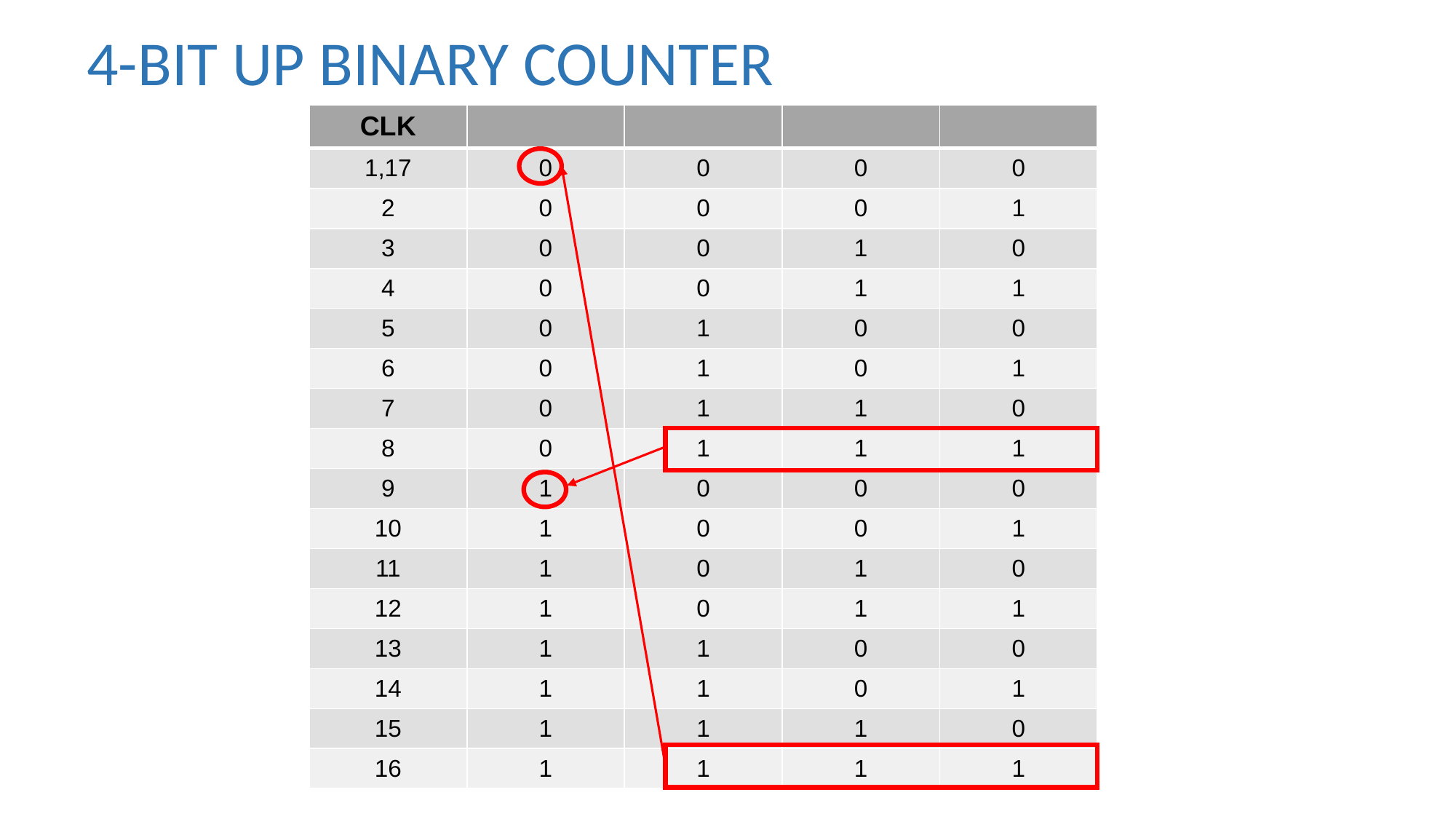

# 4-BIT UP BINARY COUNTER
| CLK |  |  |  |  |
| --- | --- | --- | --- | --- |
| 1,17 | 0 | 0 | 0 | 0 |
| 2 | 0 | 0 | 0 | 1 |
| 3 | 0 | 0 | 1 | 0 |
| 4 | 0 | 0 | 1 | 1 |
| 5 | 0 | 1 | 0 | 0 |
| 6 | 0 | 1 | 0 | 1 |
| 7 | 0 | 1 | 1 | 0 |
| 8 | 0 | 1 | 1 | 1 |
| 9 | 1 | 0 | 0 | 0 |
| 10 | 1 | 0 | 0 | 1 |
| 11 | 1 | 0 | 1 | 0 |
| 12 | 1 | 0 | 1 | 1 |
| 13 | 1 | 1 | 0 | 0 |
| 14 | 1 | 1 | 0 | 1 |
| 15 | 1 | 1 | 1 | 0 |
| 16 | 1 | 1 | 1 | 1 |